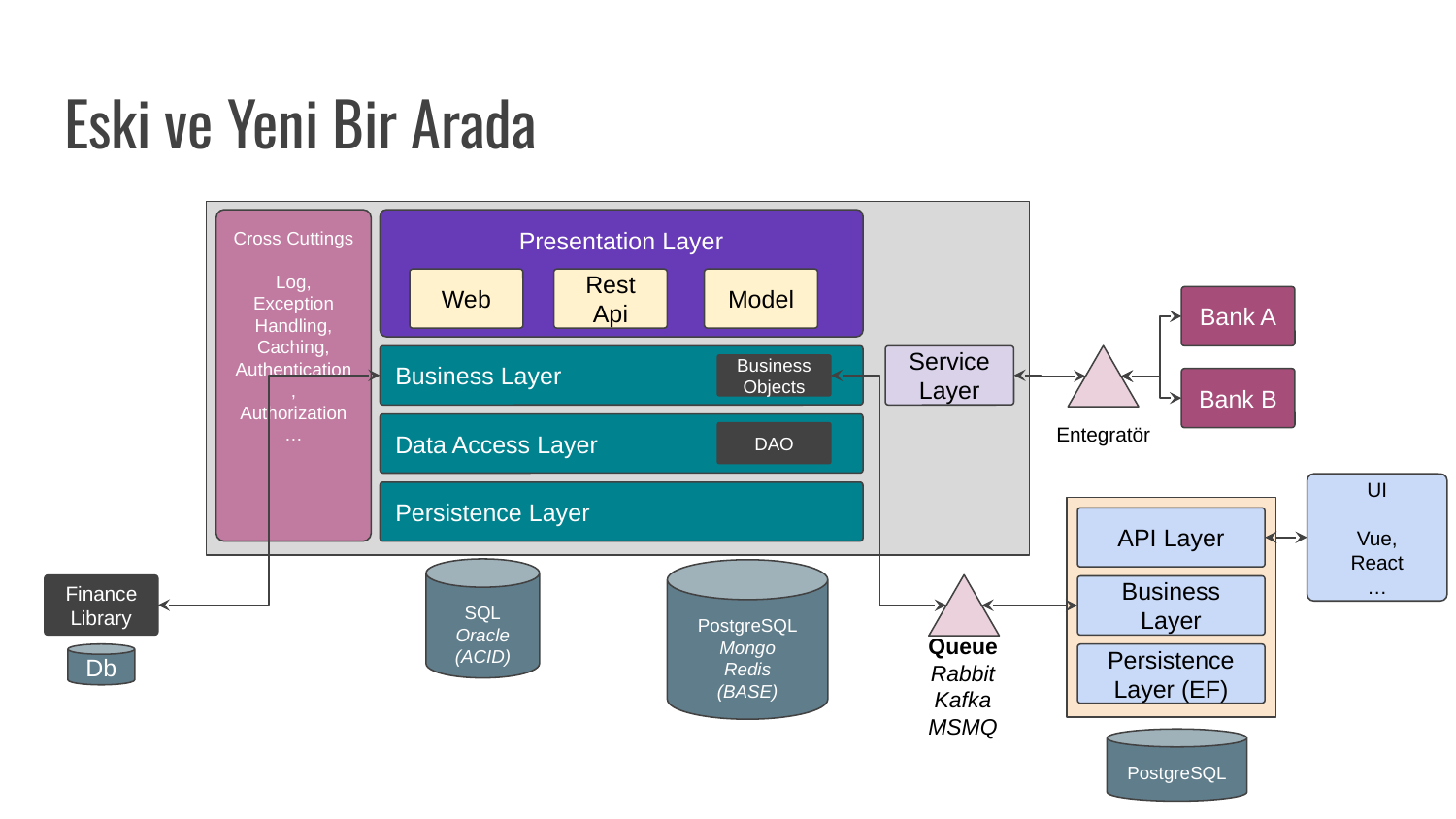

# Eski ve Yeni Bir Arada
Cross Cuttings

Log,
Exception Handling,
Caching,
Authentication,
Authorization
…

Presentation Layer
Web
Rest Api
Model
Bank A

Business Layer
Service
Layer
Business
Objects
Bank B
Entegratör
Data Access Layer
DAO
UI

Vue,
React
…
Persistence Layer

API Layer
SQL
Oracle
(ACID)

PostgreSQL
Mongo
Redis
(BASE)

Finance
Library
Business Layer
Queue
Rabbit
Kafka
MSMQ
Db
Persistence Layer (EF)
PostgreSQL